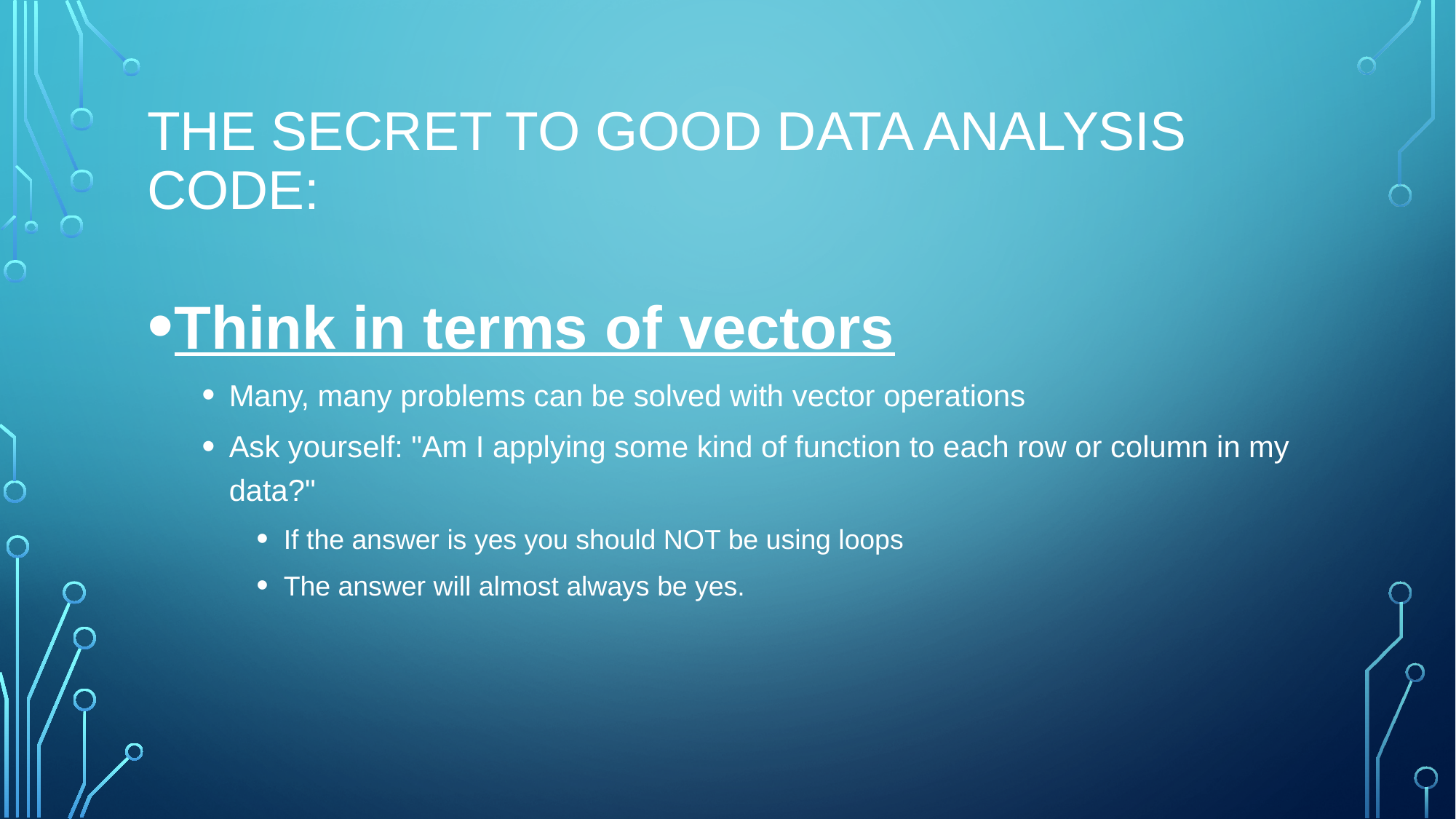

# The secret to good data analysis code:
Think in terms of vectors
Many, many problems can be solved with vector operations
Ask yourself: "Am I applying some kind of function to each row or column in my data?"
If the answer is yes you should NOT be using loops
The answer will almost always be yes.